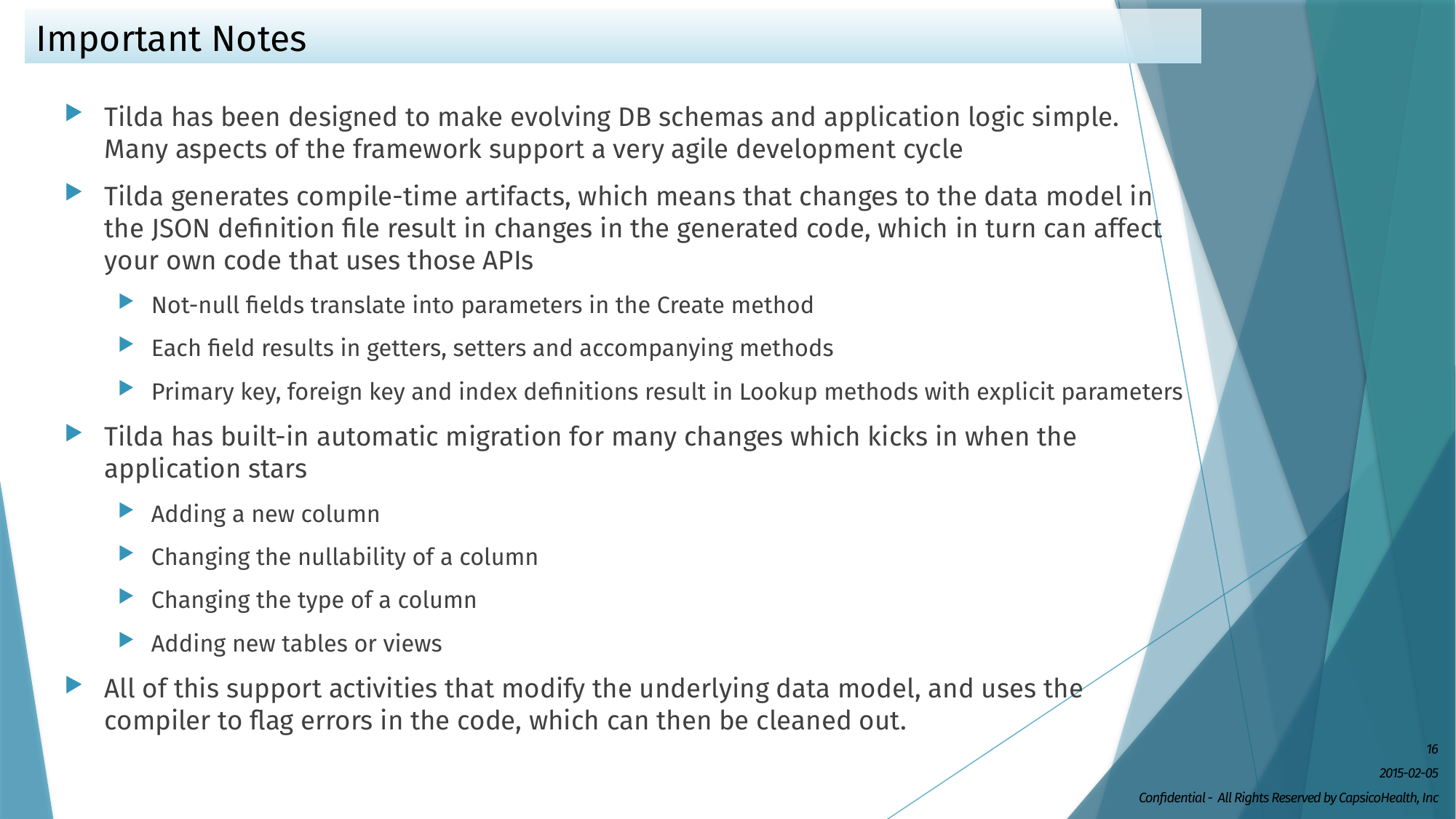

# Important Notes
Tilda has been designed to make evolving DB schemas and application logic simple. Many aspects of the framework support a very agile development cycle
Tilda generates compile-time artifacts, which means that changes to the data model in the JSON definition file result in changes in the generated code, which in turn can affect your own code that uses those APIs
Not-null fields translate into parameters in the Create method
Each field results in getters, setters and accompanying methods
Primary key, foreign key and index definitions result in Lookup methods with explicit parameters
Tilda has built-in automatic migration for many changes which kicks in when the application stars
Adding a new column
Changing the nullability of a column
Changing the type of a column
Adding new tables or views
All of this support activities that modify the underlying data model, and uses the compiler to flag errors in the code, which can then be cleaned out.
16
2015-02-05
Confidential -  All Rights Reserved by CapsicoHealth, Inc